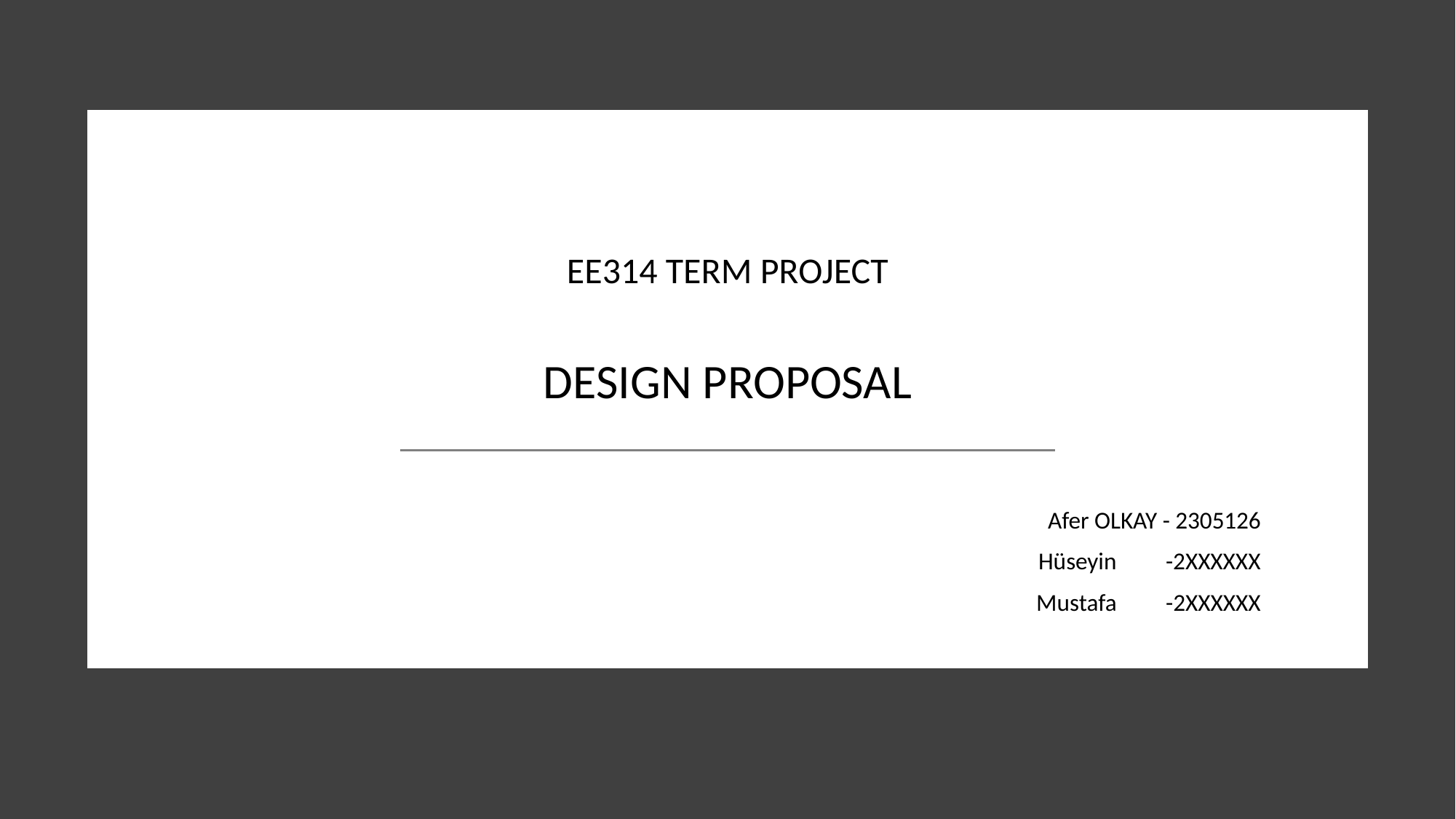

EE314 TERM PROJECT
# DESIGN PROPOSAL
Afer OLKAY - 2305126
 Hüseyin         -2XXXXXX
Mustafa         -2XXXXXX